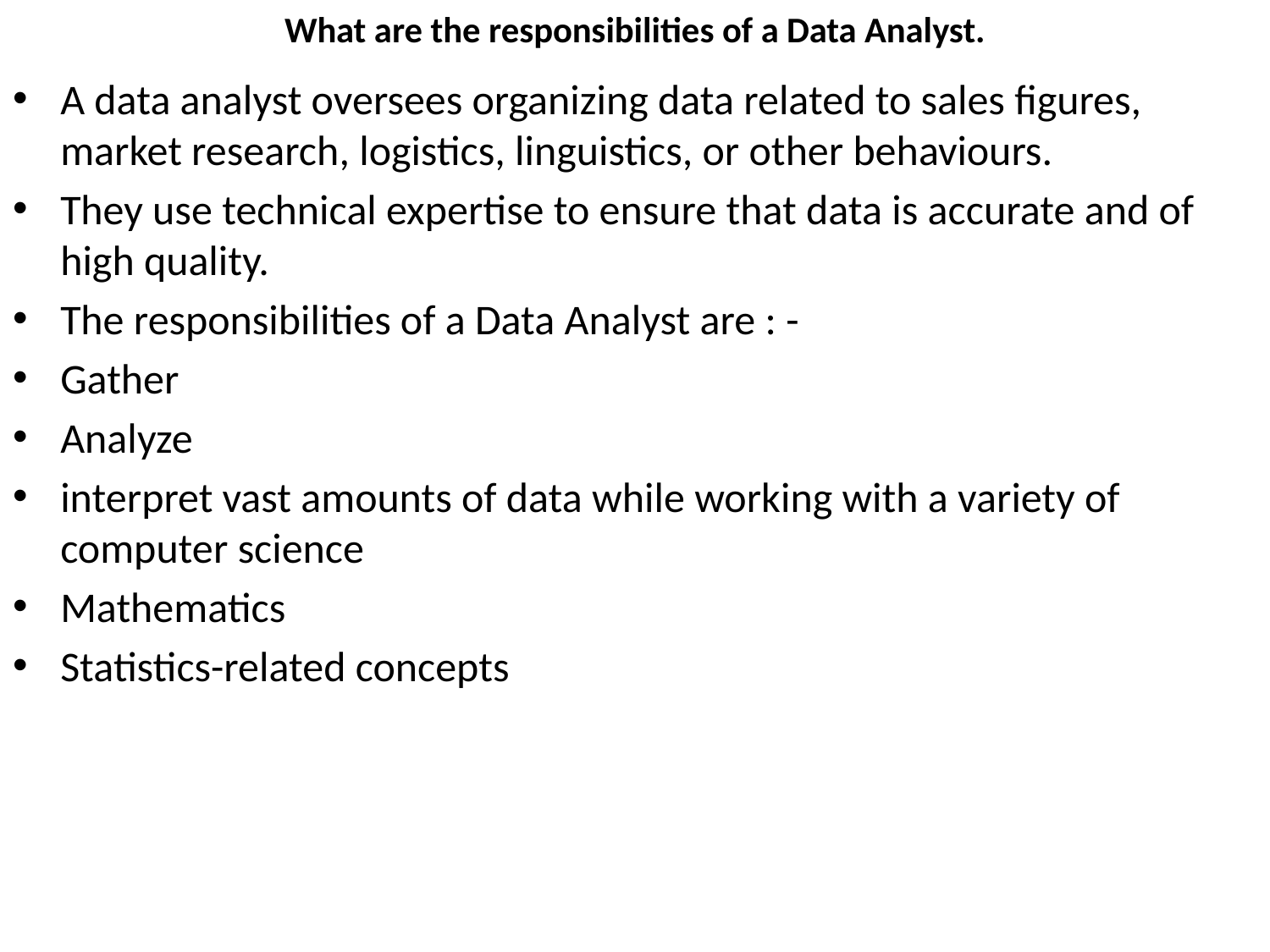

# What are the responsibilities of a Data Analyst.
A data analyst oversees organizing data related to sales figures, market research, logistics, linguistics, or other behaviours.
They use technical expertise to ensure that data is accurate and of high quality.
The responsibilities of a Data Analyst are : -
Gather
Analyze
interpret vast amounts of data while working with a variety of computer science
Mathematics
Statistics-related concepts